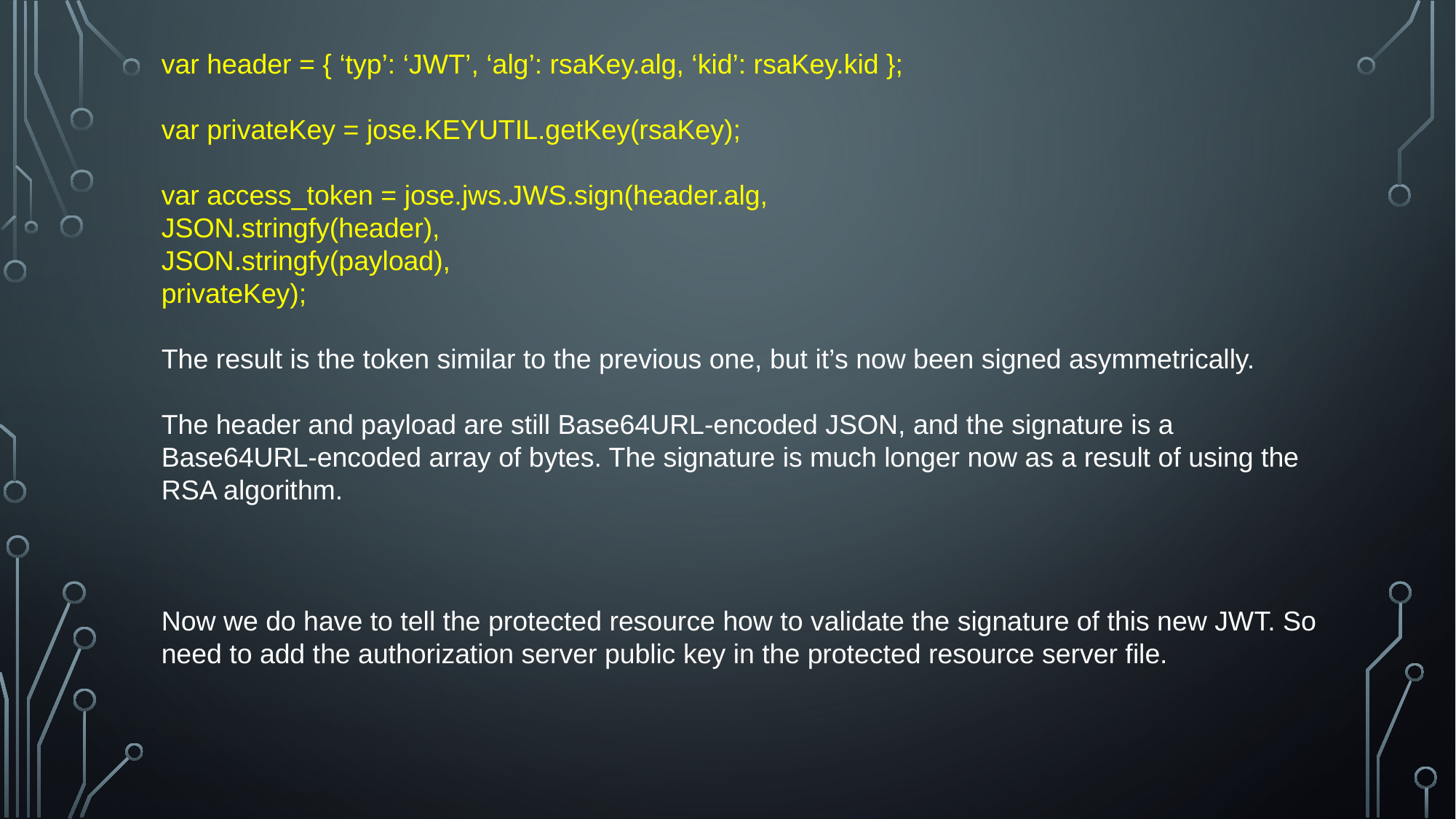

var header = { ‘typ’: ‘JWT’, ‘alg’: rsaKey.alg, ‘kid’: rsaKey.kid };

var privateKey = jose.KEYUTIL.getKey(rsaKey);

var access_token = jose.jws.JWS.sign(header.alg,
JSON.stringfy(header),
JSON.stringfy(payload),
privateKey);

The result is the token similar to the previous one, but it’s now been signed asymmetrically.

The header and payload are still Base64URL-encoded JSON, and the signature is a Base64URL-encoded array of bytes. The signature is much longer now as a result of using the RSA algorithm.

Now we do have to tell the protected resource how to validate the signature of this new JWT. So need to add the authorization server public key in the protected resource server file.